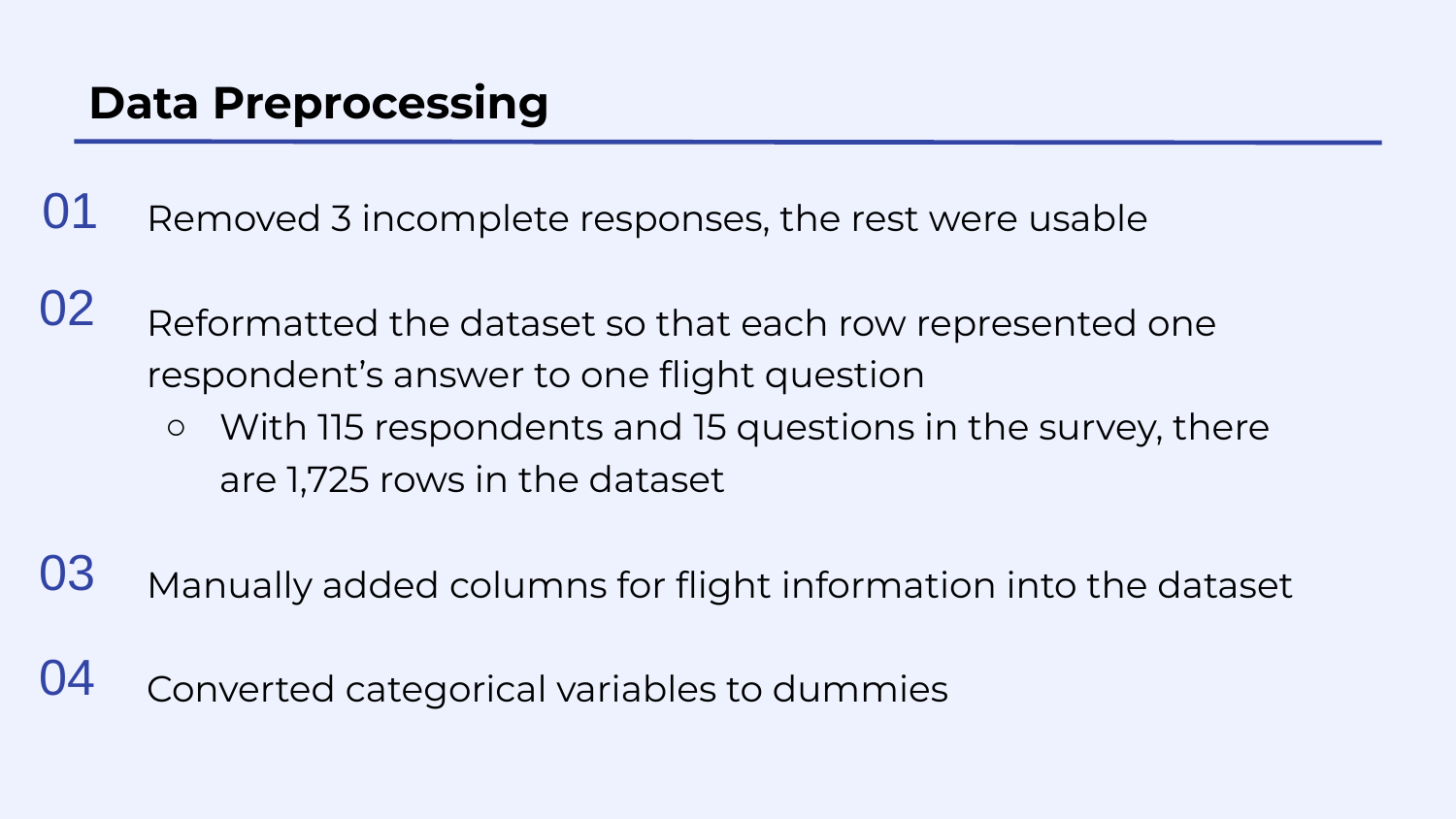

Data Preprocessing
01
Removed 3 incomplete responses, the rest were usable

Reformatted the dataset so that each row represented one respondent’s answer to one flight question
With 115 respondents and 15 questions in the survey, there are 1,725 rows in the dataset

Manually added columns for flight information into the dataset

Converted categorical variables to dummies
02
03
04